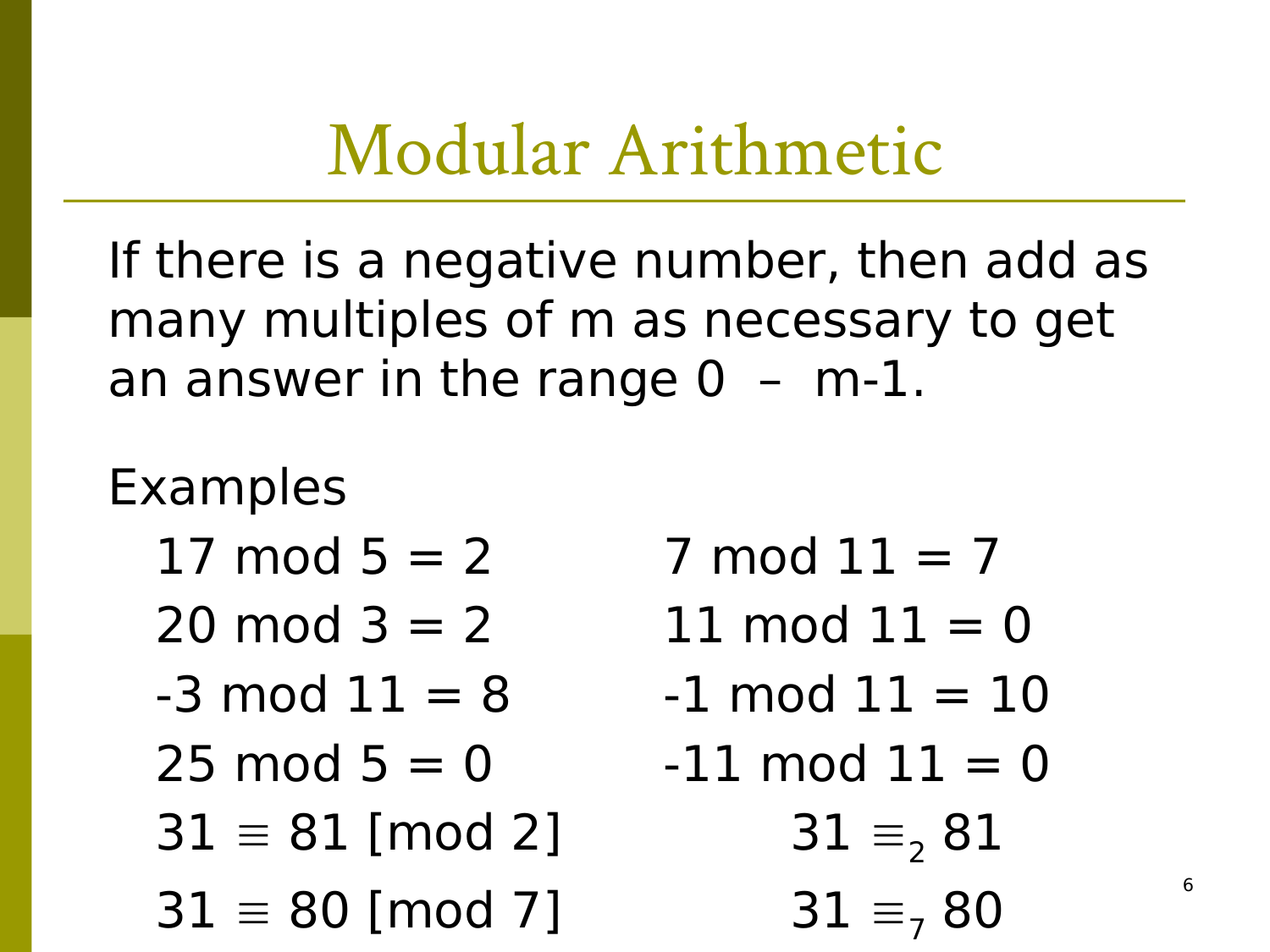

# Modular Arithmetic
	If there is a negative number, then add as many multiples of m as necessary to get an answer in the range 0  –  m-1.

Examples
	17 mod 5 = 2		7 mod 11 = 7
	20 mod 3 = 2		11 mod 11 = 0
	-3 mod 11 = 8		-1 mod 11 = 10
	25 mod 5 = 0		-11 mod 11 = 0
	31 ≡ 81 [mod 2]		31 ≡2 81
	31 ≡ 80 [mod 7]		31 ≡7 80

6